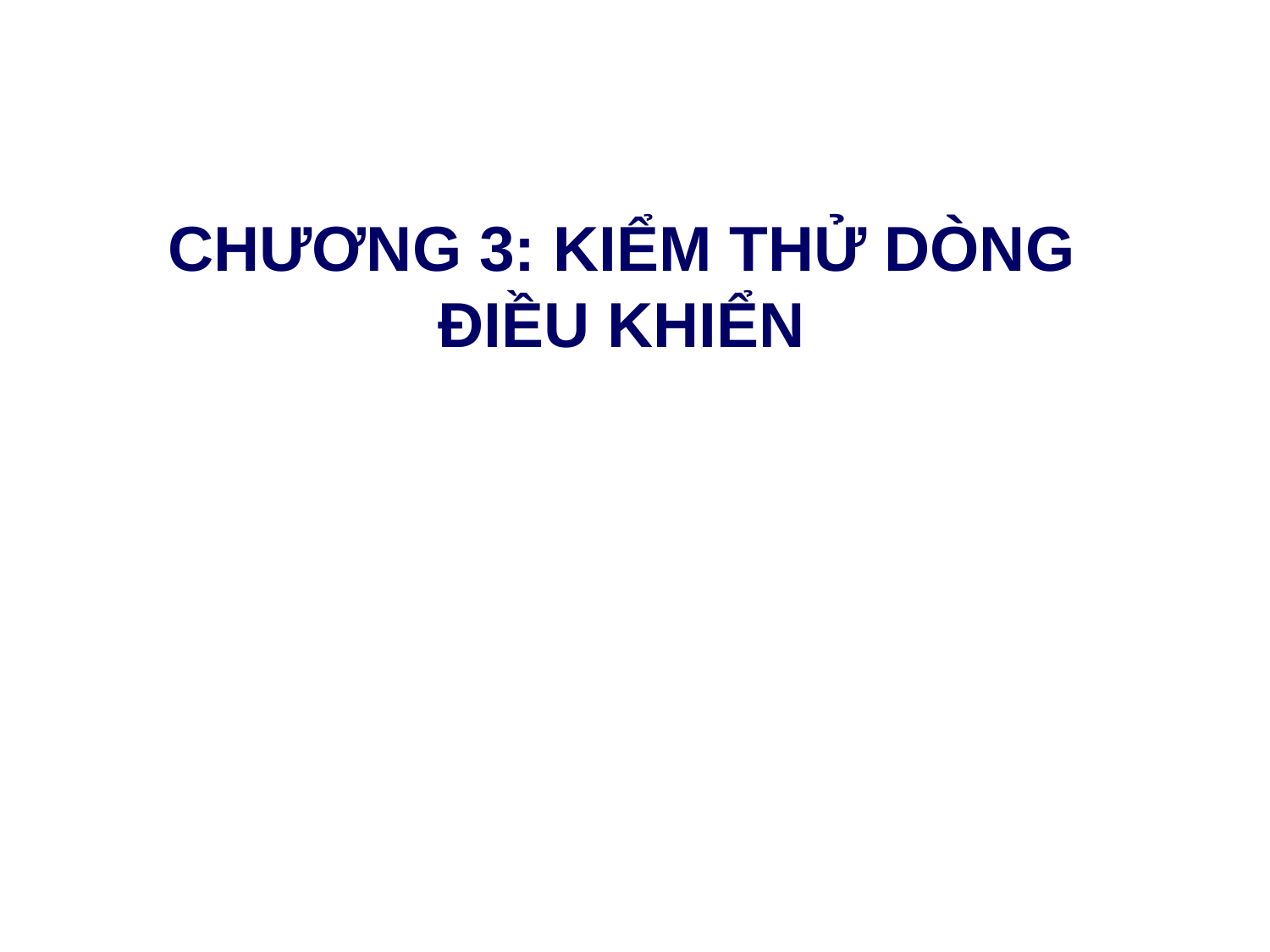

# CHƯƠNG 3: KIỂM THỬ DÒNG ĐIỀU KHIỂN